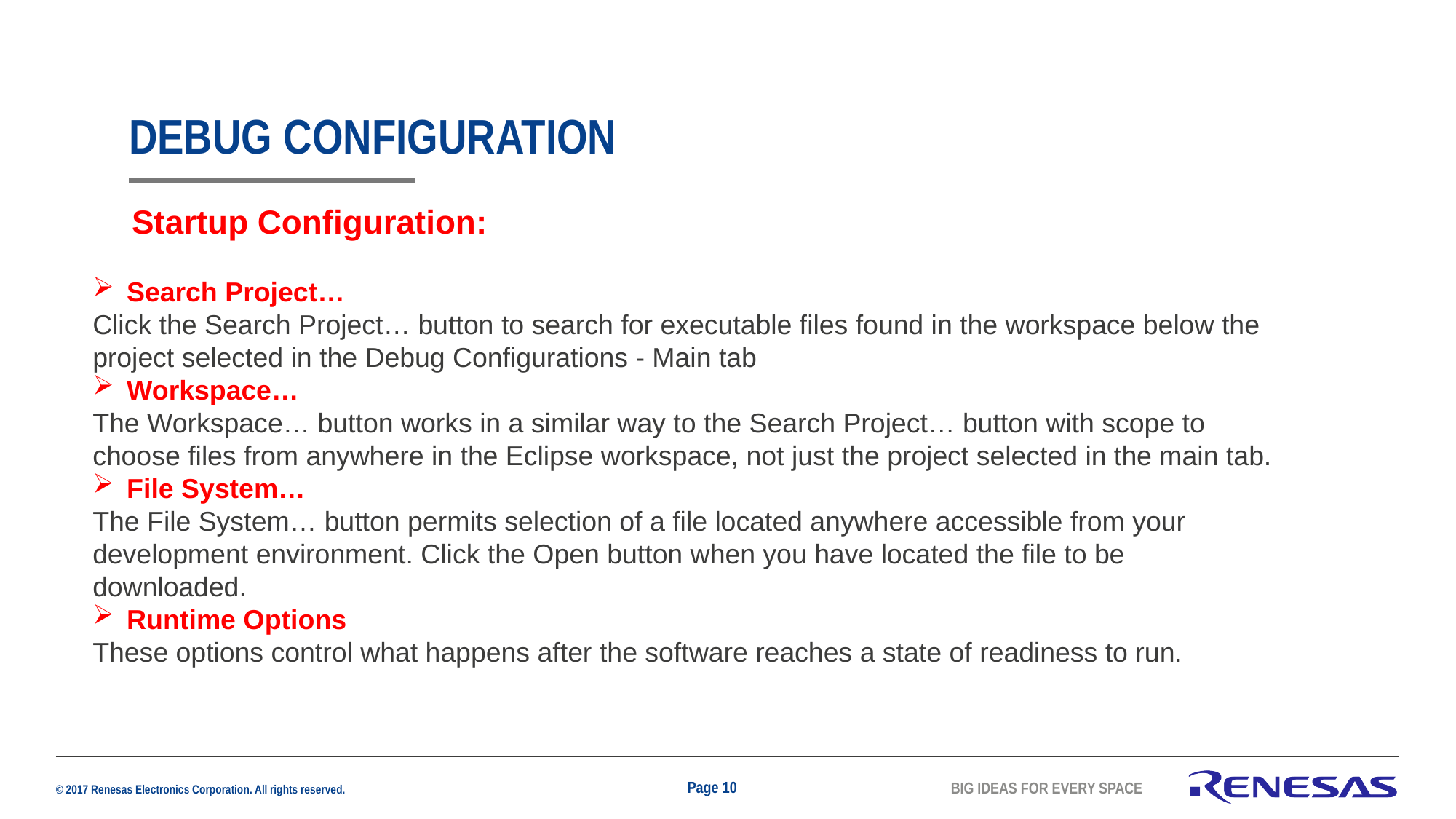

# DEBUG CONFIGURATION
Startup Configuration:
Search Project…
Click the Search Project… button to search for executable files found in the workspace below the project selected in the Debug Configurations - Main tab
Workspace…
The Workspace… button works in a similar way to the Search Project… button with scope to choose files from anywhere in the Eclipse workspace, not just the project selected in the main tab.
File System…
The File System… button permits selection of a file located anywhere accessible from your development environment. Click the Open button when you have located the file to be downloaded.
Runtime Options
These options control what happens after the software reaches a state of readiness to run.

Page 10